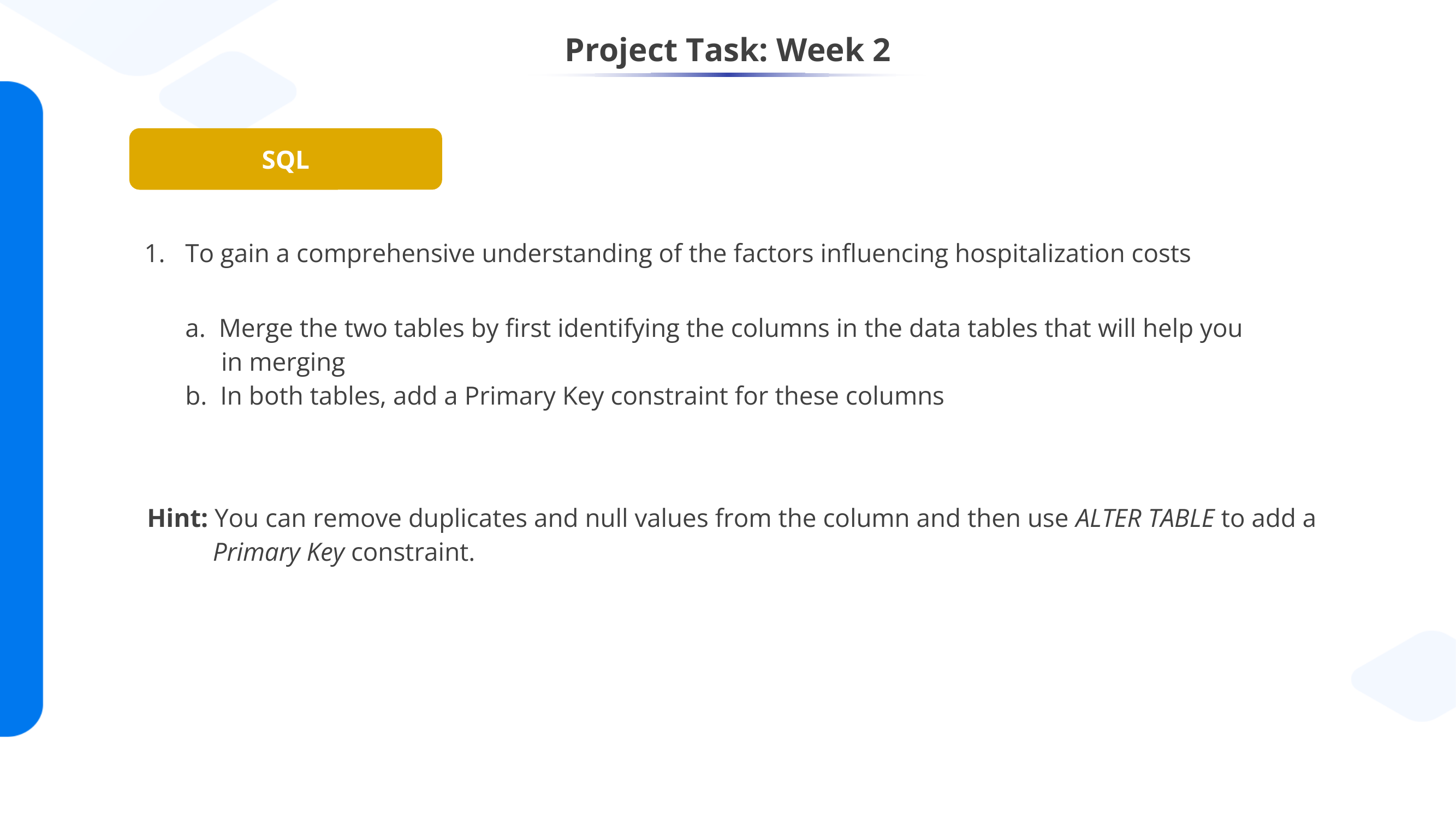

# Project Task: Week 2

SQL
To gain a comprehensive understanding of the factors influencing hospitalization costs

a.  Merge the two tables by first identifying the columns in the data tables that will help you in merging
b.  In both tables, add a Primary Key constraint for these columns

Hint: You can remove duplicates and null values from the column and then use ALTER TABLE to add a Primary Key constraint.